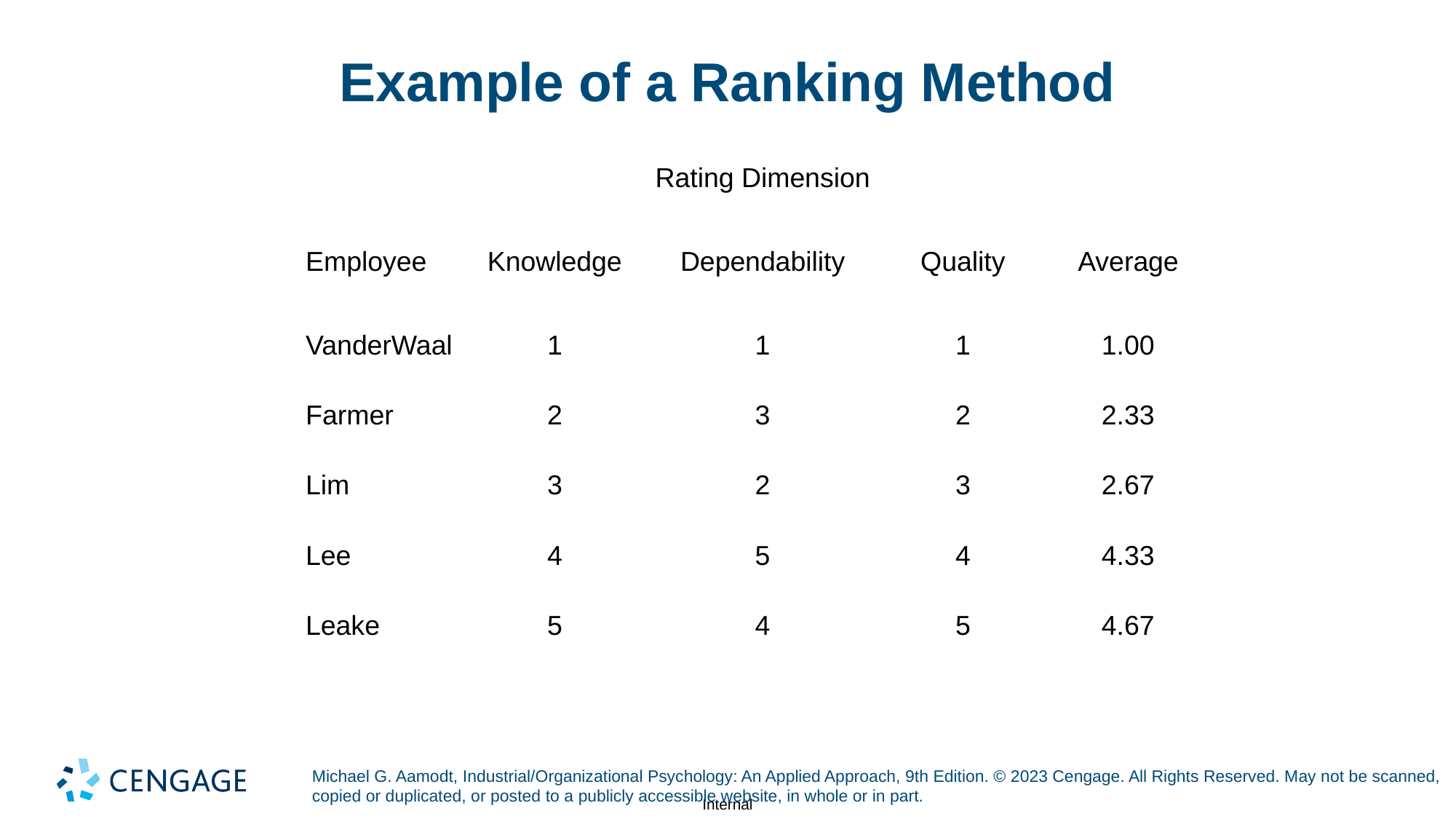

# Example of a Ranking Method
|  |  | Rating Dimension |  |  |
| --- | --- | --- | --- | --- |
| Employee | Knowledge | Dependability | Quality | Average |
| VanderWaal | 1 | 1 | 1 | 1.00 |
| Farmer | 2 | 3 | 2 | 2.33 |
| Lim | 3 | 2 | 3 | 2.67 |
| Lee | 4 | 5 | 4 | 4.33 |
| Leake | 5 | 4 | 5 | 4.67 |